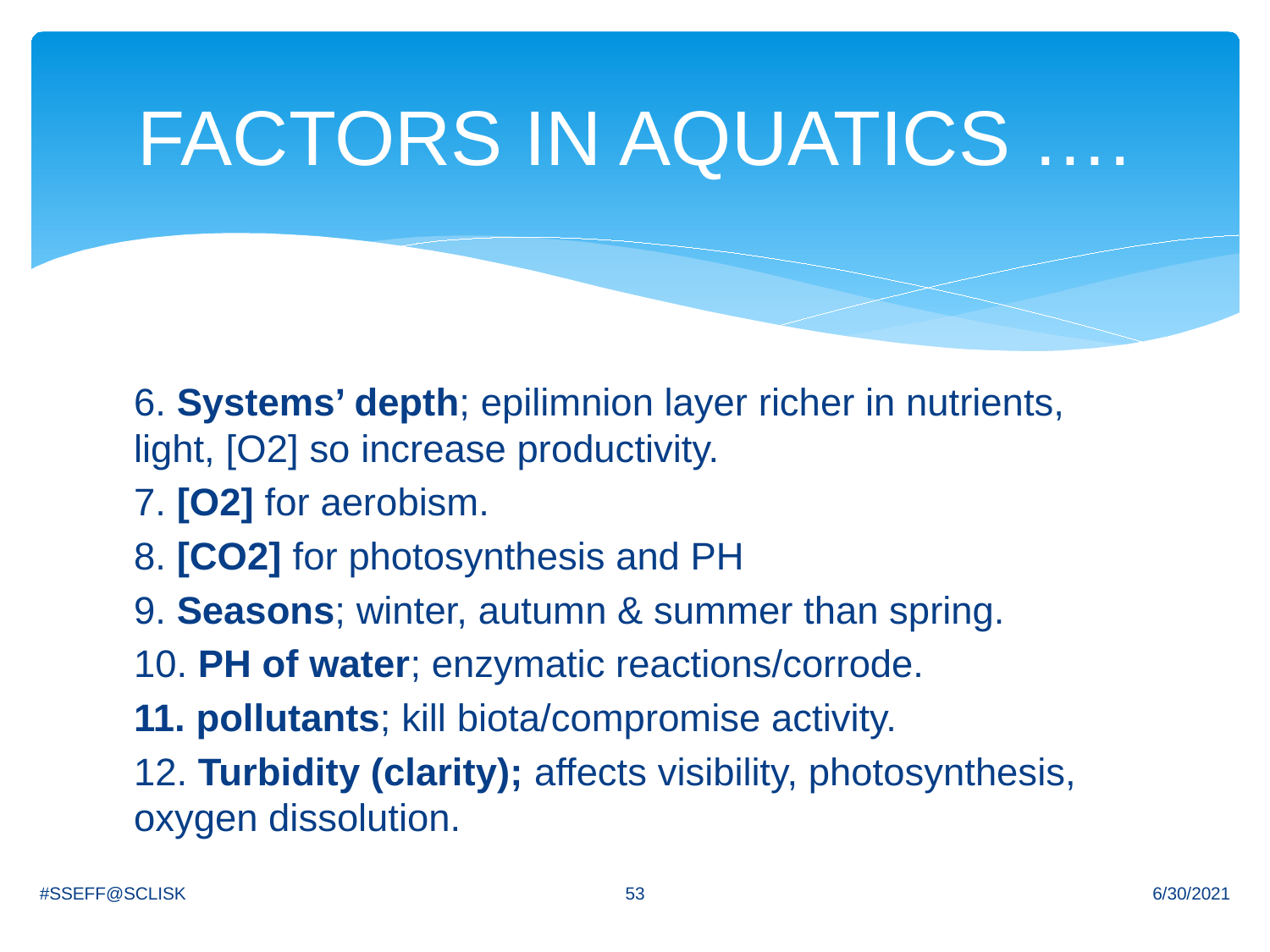

# FACTORS IN AQUATICS ….
6. Systems’ depth; epilimnion layer richer in nutrients, light, [O2] so increase productivity.
7. [O2] for aerobism.
8. [CO2] for photosynthesis and PH
9. Seasons; winter, autumn & summer than spring.
10. PH of water; enzymatic reactions/corrode.
11. pollutants; kill biota/compromise activity.
12. Turbidity (clarity); affects visibility, photosynthesis, oxygen dissolution.

53
#SSEFF@SCLISK
6/30/2021